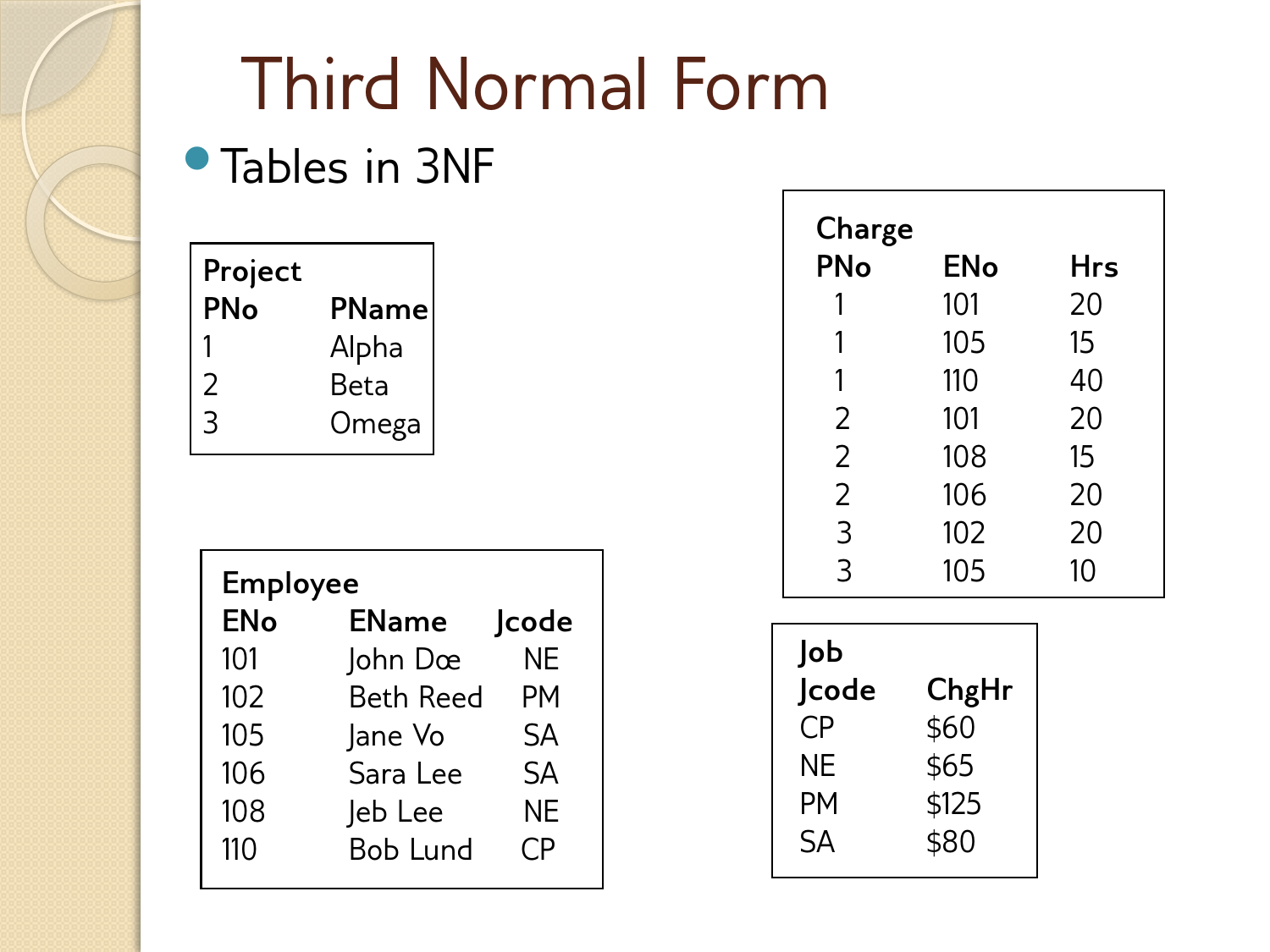

# Third Normal Form
Tables in 3NF

Charge
PNo	ENo	Hrs
  1	101	20
  1	105	15
  1	110	40
  2	101	20
  2	108	15
  2	106	20
  3	102	20
  3	105	10
Project
PNo	PName
1	Alpha
2	Beta
3	Omega

Employee
ENo	EName	  Jcode
101	John Doe	     NE
102	Beth Reed    PM
105	Jane Vo	     SA
106	Sara Lee	     SA
108	Jeb Lee	     NE
110	Bob Lund     CP

Job
Jcode	ChgHr
CP	$60
NE	$65
PM	$125
SA	$80